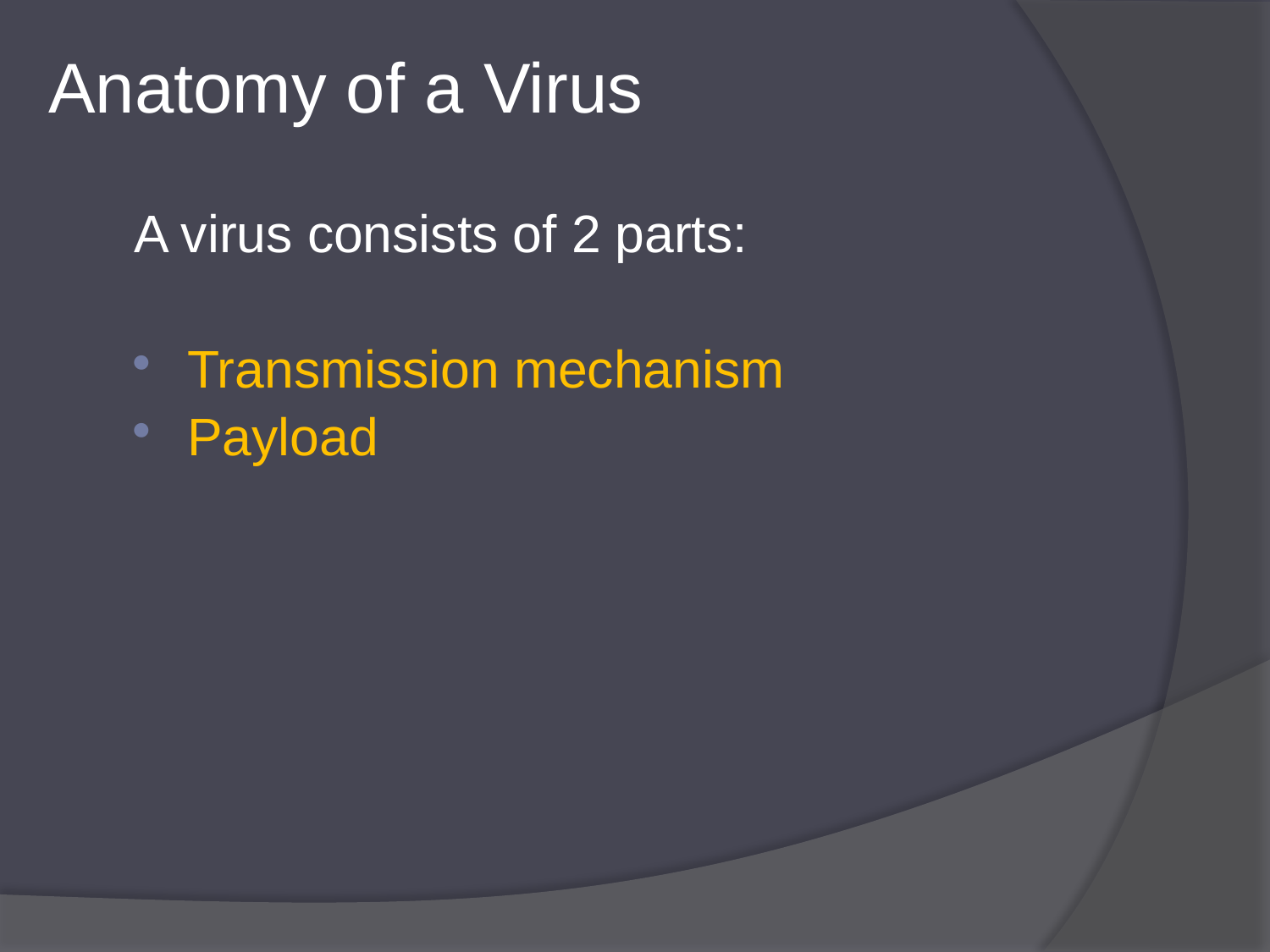

# Anatomy of a Virus
A virus consists of 2 parts:

Transmission mechanism
Payload